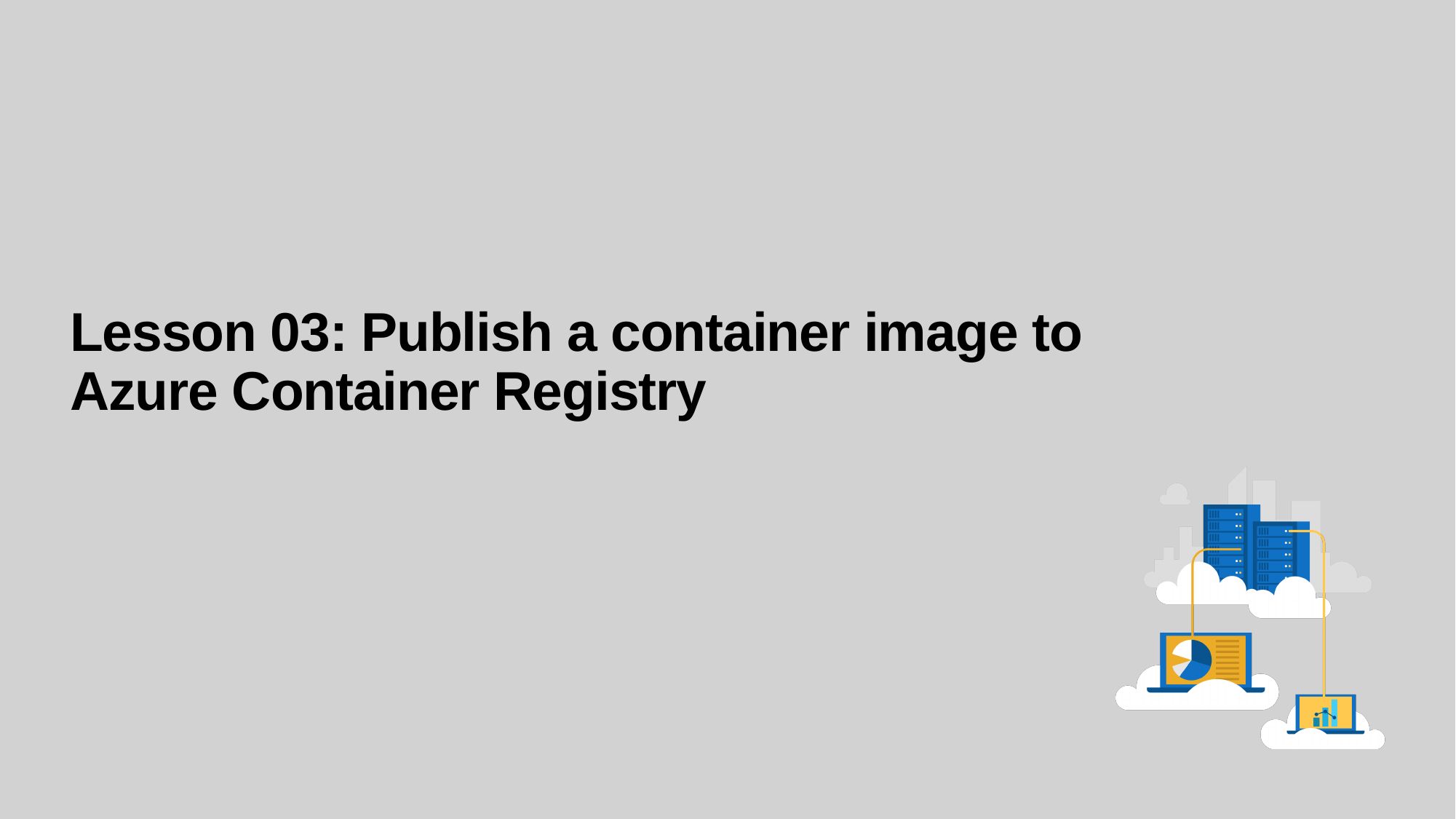

# Lesson 03: Publish a container image to Azure Container Registry